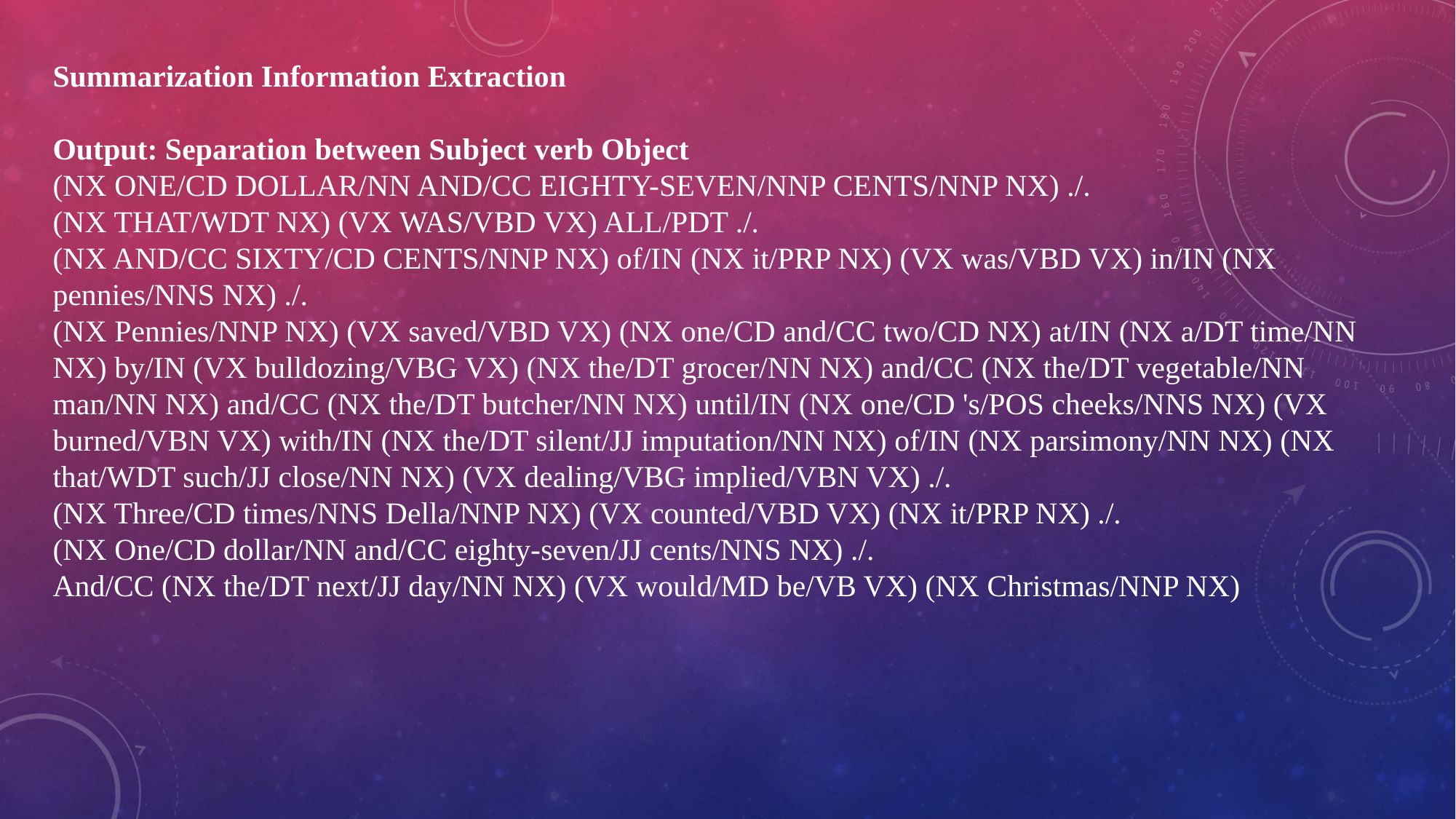

Summarization Information Extraction

Output: Separation between Subject verb Object
(NX ONE/CD DOLLAR/NN AND/CC EIGHTY-SEVEN/NNP CENTS/NNP NX) ./.
(NX THAT/WDT NX) (VX WAS/VBD VX) ALL/PDT ./.
(NX AND/CC SIXTY/CD CENTS/NNP NX) of/IN (NX it/PRP NX) (VX was/VBD VX) in/IN (NX pennies/NNS NX) ./.
(NX Pennies/NNP NX) (VX saved/VBD VX) (NX one/CD and/CC two/CD NX) at/IN (NX a/DT time/NN NX) by/IN (VX bulldozing/VBG VX) (NX the/DT grocer/NN NX) and/CC (NX the/DT vegetable/NN man/NN NX) and/CC (NX the/DT butcher/NN NX) until/IN (NX one/CD 's/POS cheeks/NNS NX) (VX burned/VBN VX) with/IN (NX the/DT silent/JJ imputation/NN NX) of/IN (NX parsimony/NN NX) (NX that/WDT such/JJ close/NN NX) (VX dealing/VBG implied/VBN VX) ./.
(NX Three/CD times/NNS Della/NNP NX) (VX counted/VBD VX) (NX it/PRP NX) ./.
(NX One/CD dollar/NN and/CC eighty-seven/JJ cents/NNS NX) ./.
And/CC (NX the/DT next/JJ day/NN NX) (VX would/MD be/VB VX) (NX Christmas/NNP NX)